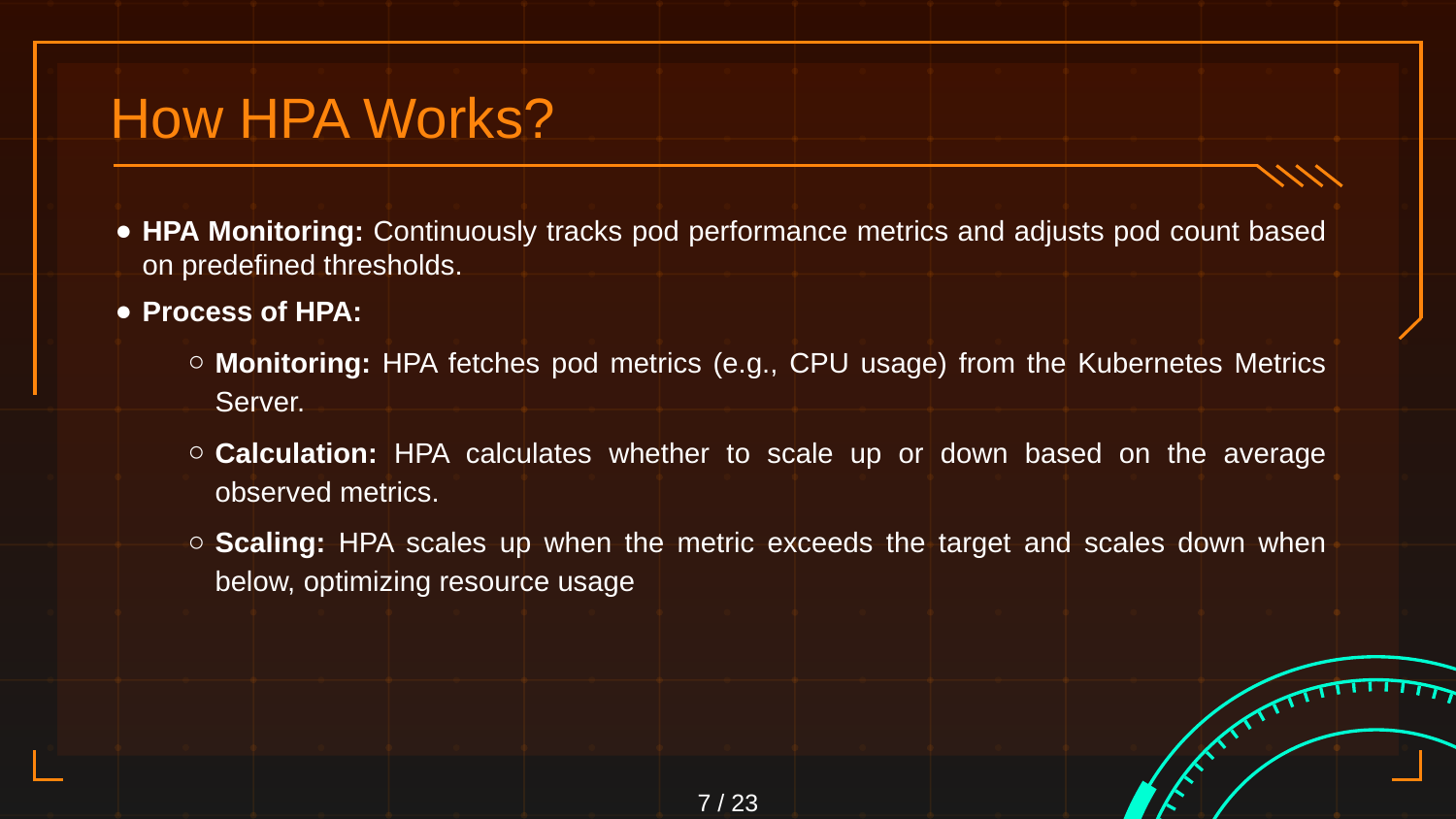

# How HPA Works?
HPA Monitoring: Continuously tracks pod performance metrics and adjusts pod count based on predefined thresholds.
Process of HPA:
Monitoring: HPA fetches pod metrics (e.g., CPU usage) from the Kubernetes Metrics Server.
Calculation: HPA calculates whether to scale up or down based on the average observed metrics.
Scaling: HPA scales up when the metric exceeds the target and scales down when below, optimizing resource usage

7 / 23